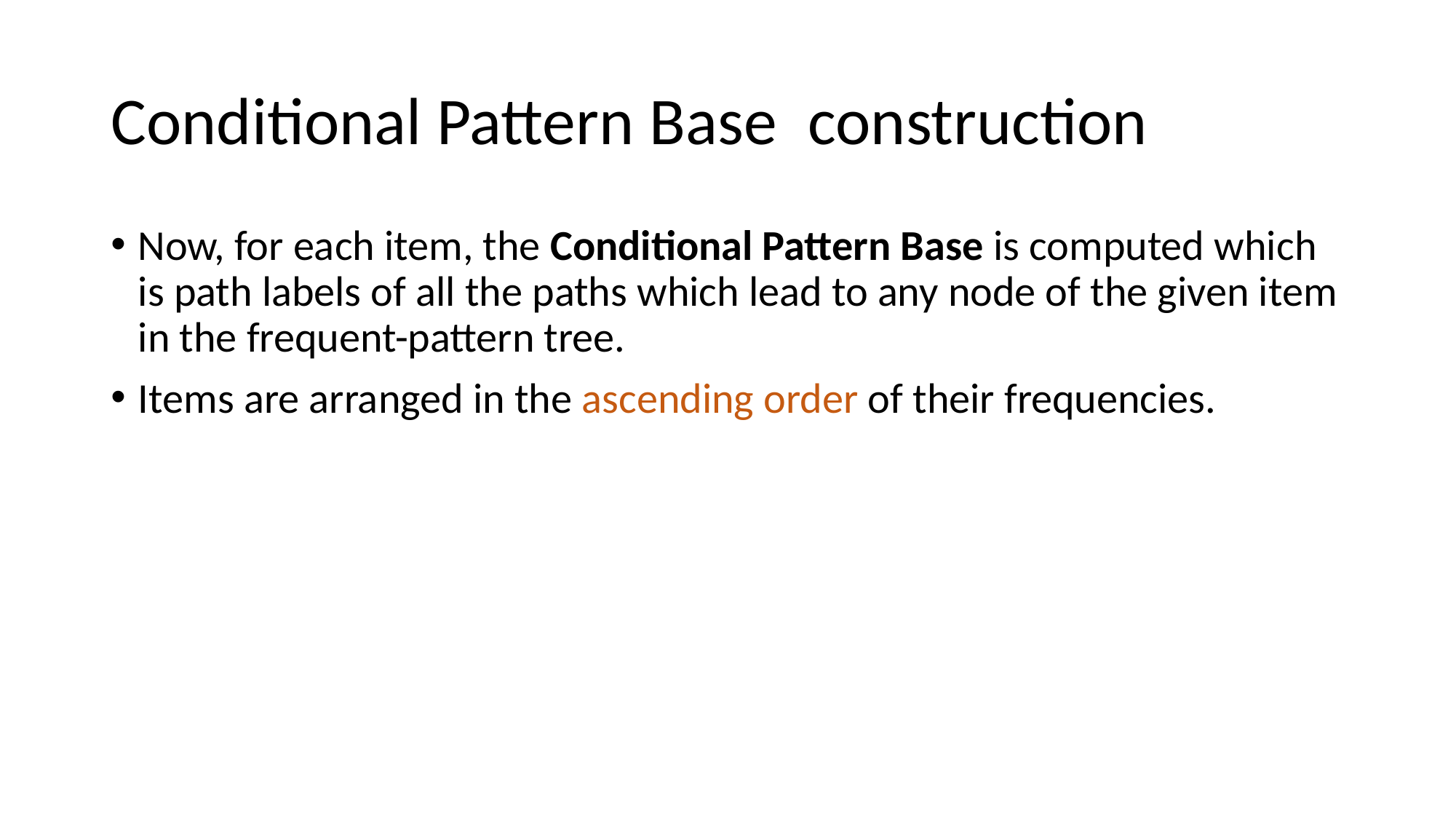

# Conditional Pattern Base  construction
Now, for each item, the Conditional Pattern Base is computed which is path labels of all the paths which lead to any node of the given item in the frequent-pattern tree.
Items are arranged in the ascending order of their frequencies.